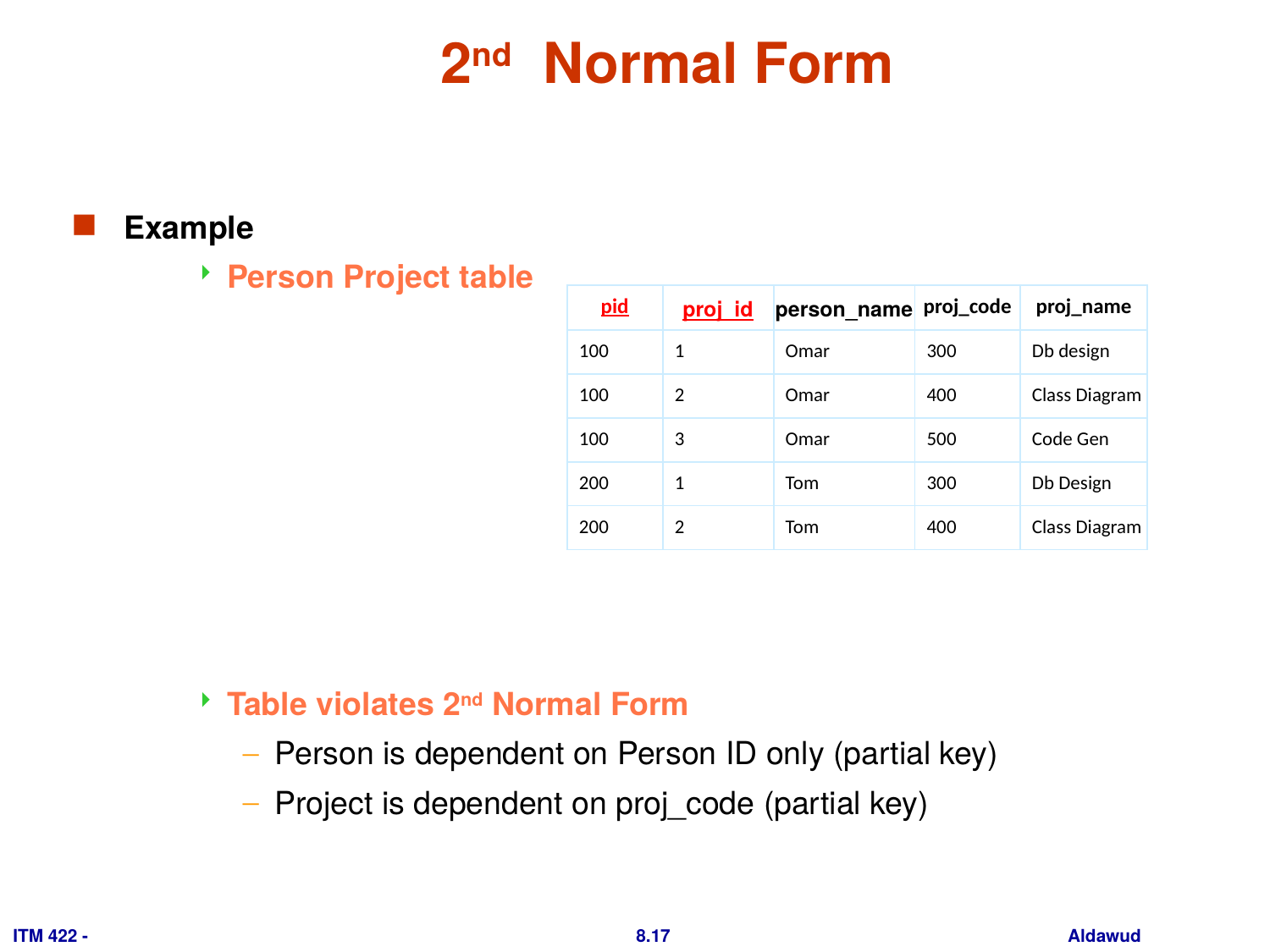

# 2nd  Normal Form
Example
Person Project table

Table violates 2nd Normal Form
Person is dependent on Person ID only (partial key)
Project is dependent on proj_code (partial key)

| pid | proj\_id | person\_name | proj\_code | proj\_name |
| --- | --- | --- | --- | --- |
| 100 | 1 | Omar | 300 | Db design |
| 100 | 2 | Omar | 400 | Class Diagram |
| 100 | 3 | Omar | 500 | Code Gen |
| 200 | 1 | Tom | 300 | Db Design |
| 200 | 2 | Tom | 400 | Class Diagram |